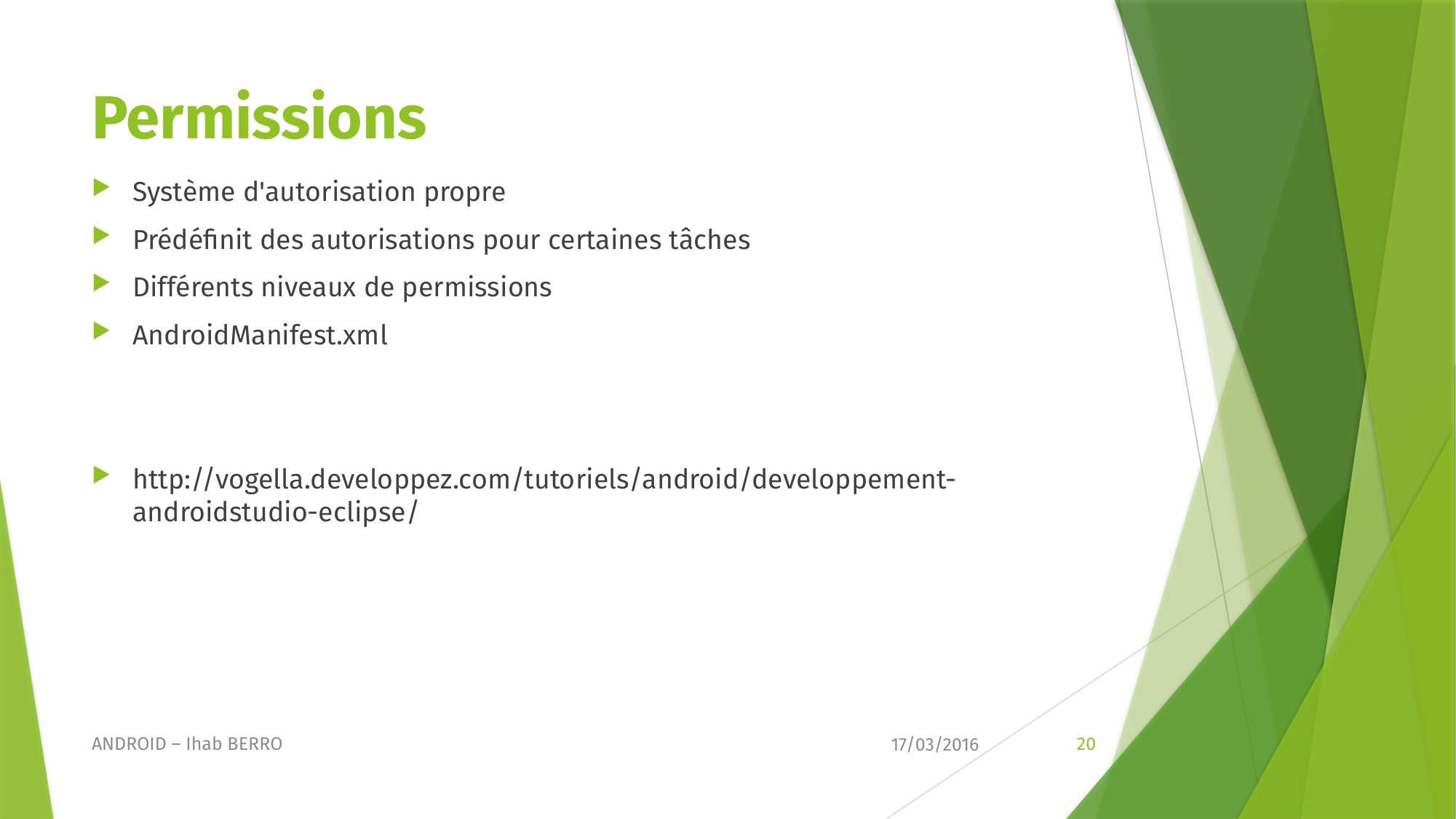

# Permissions
Système d'autorisation propre
Prédéfinit des autorisations pour certaines tâches
Différents niveaux de permissions
AndroidManifest.xml

http://vogella.developpez.com/tutoriels/android/developpement-androidstudio-eclipse/
ANDROID – Ihab BERRO
17/03/2016
20